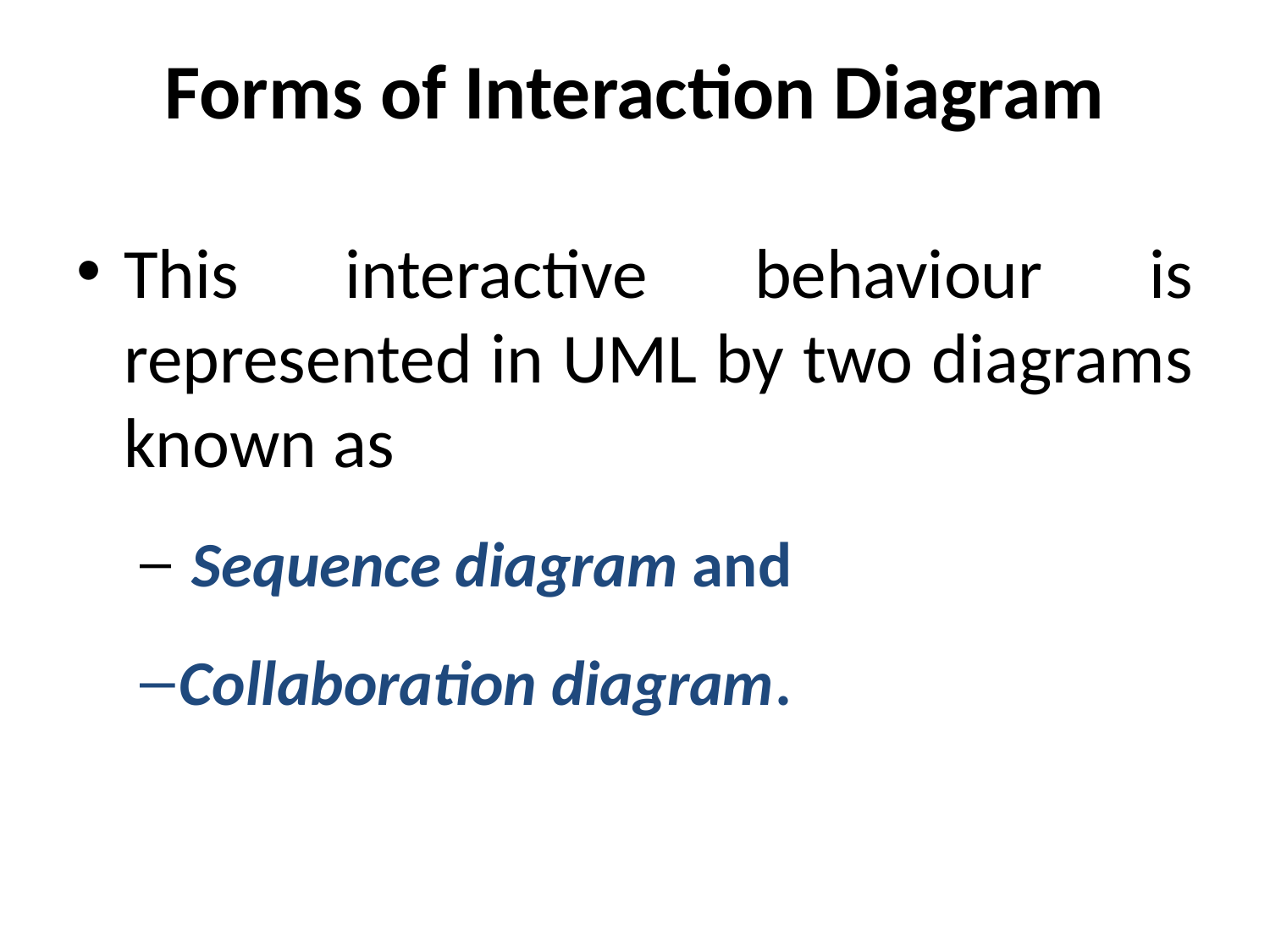

# Forms of Interaction Diagram
This interactive behaviour is represented in UML by two diagrams known as
 Sequence diagram and
Collaboration diagram.